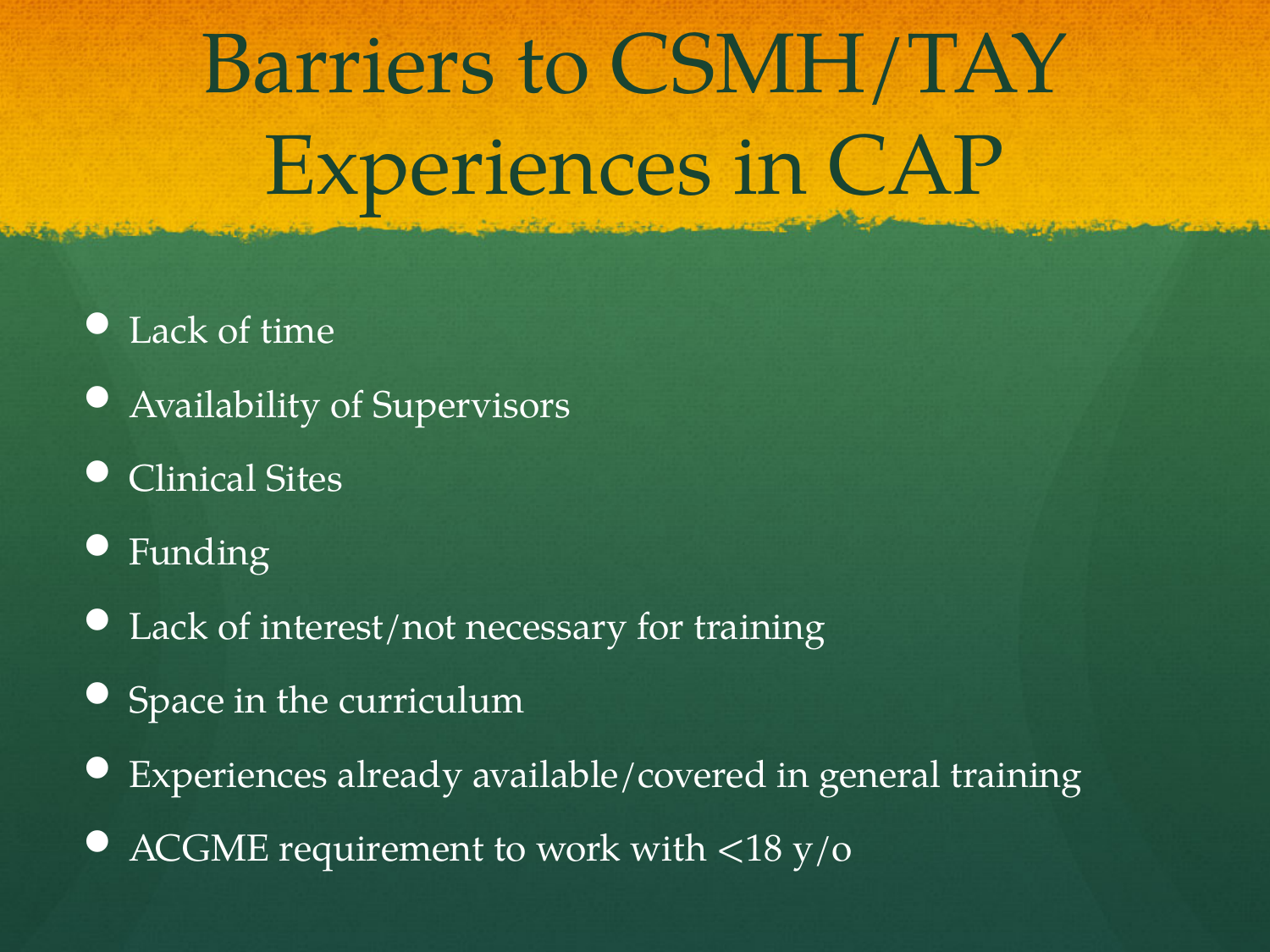

# Barriers to CSMH/TAY Experiences in CAP
Lack of time
Availability of Supervisors
Clinical Sites
Funding
Lack of interest/not necessary for training
Space in the curriculum
Experiences already available/covered in general training
ACGME requirement to work with <18 y/o